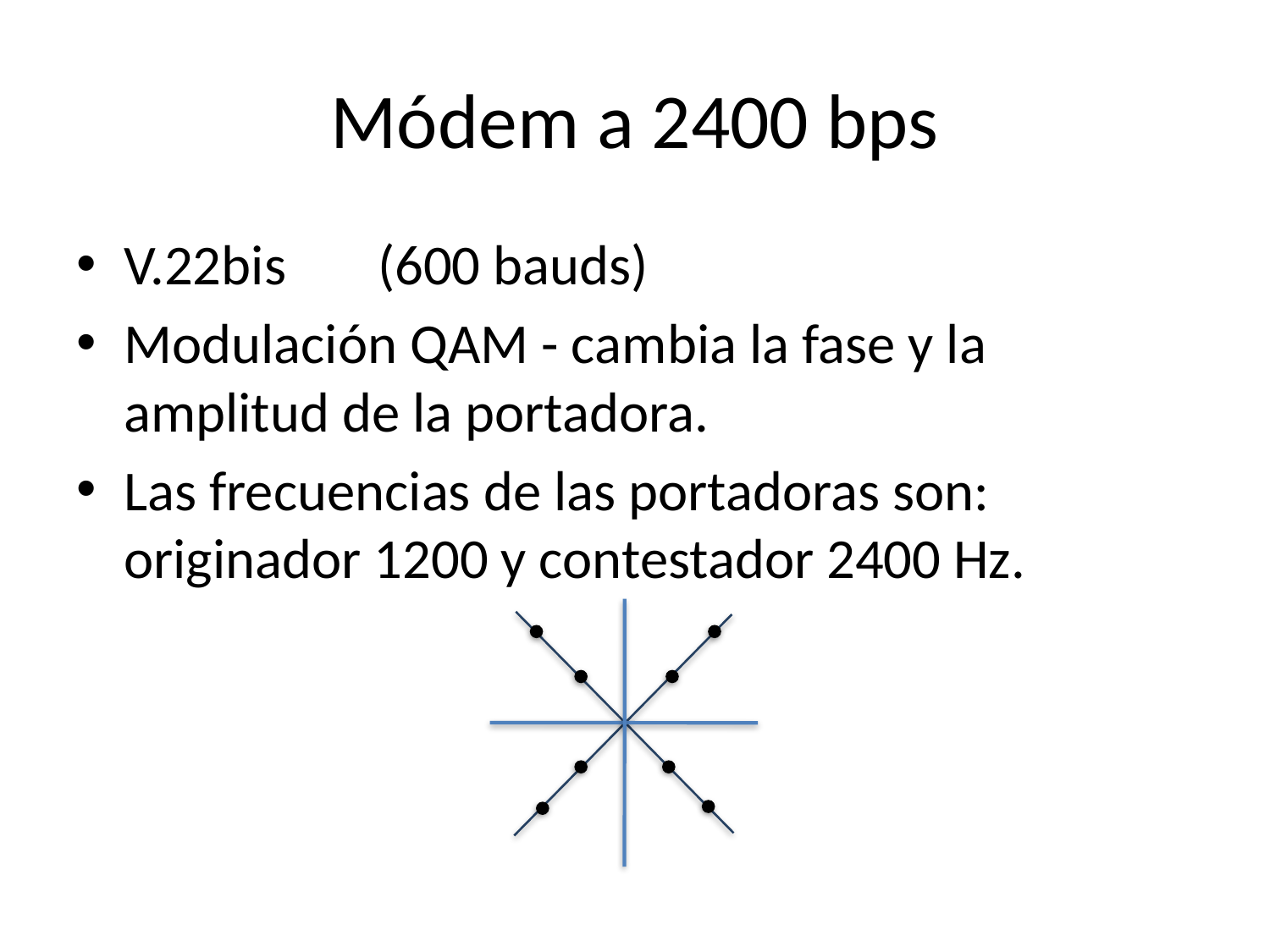

# Módem a 2400 bps
V.22bis	(600 bauds)
Modulación QAM - cambia la fase y la amplitud de la portadora.
Las frecuencias de las portadoras son: originador 1200 y contestador 2400 Hz.